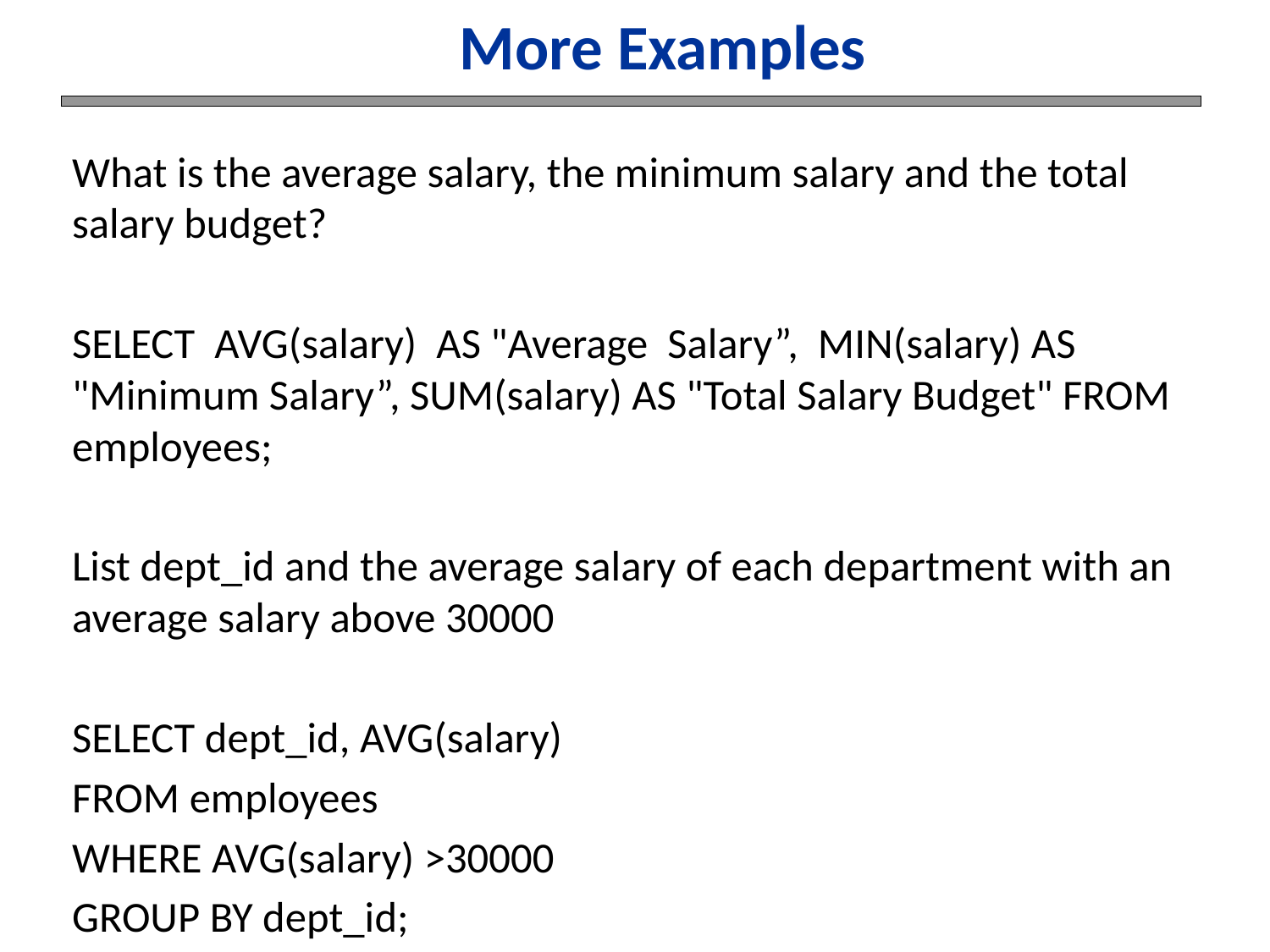

More Examples

What is the average salary, the minimum salary and the total salary budget?

SELECT  AVG(salary)  AS "Average  Salary”,  MIN(salary) AS "Minimum Salary”, SUM(salary) AS "Total Salary Budget" FROM employees;

List dept_id and the average salary of each department with an average salary above 30000

SELECT dept_id, AVG(salary)
FROM employees
WHERE AVG(salary) >30000
GROUP BY dept_id;